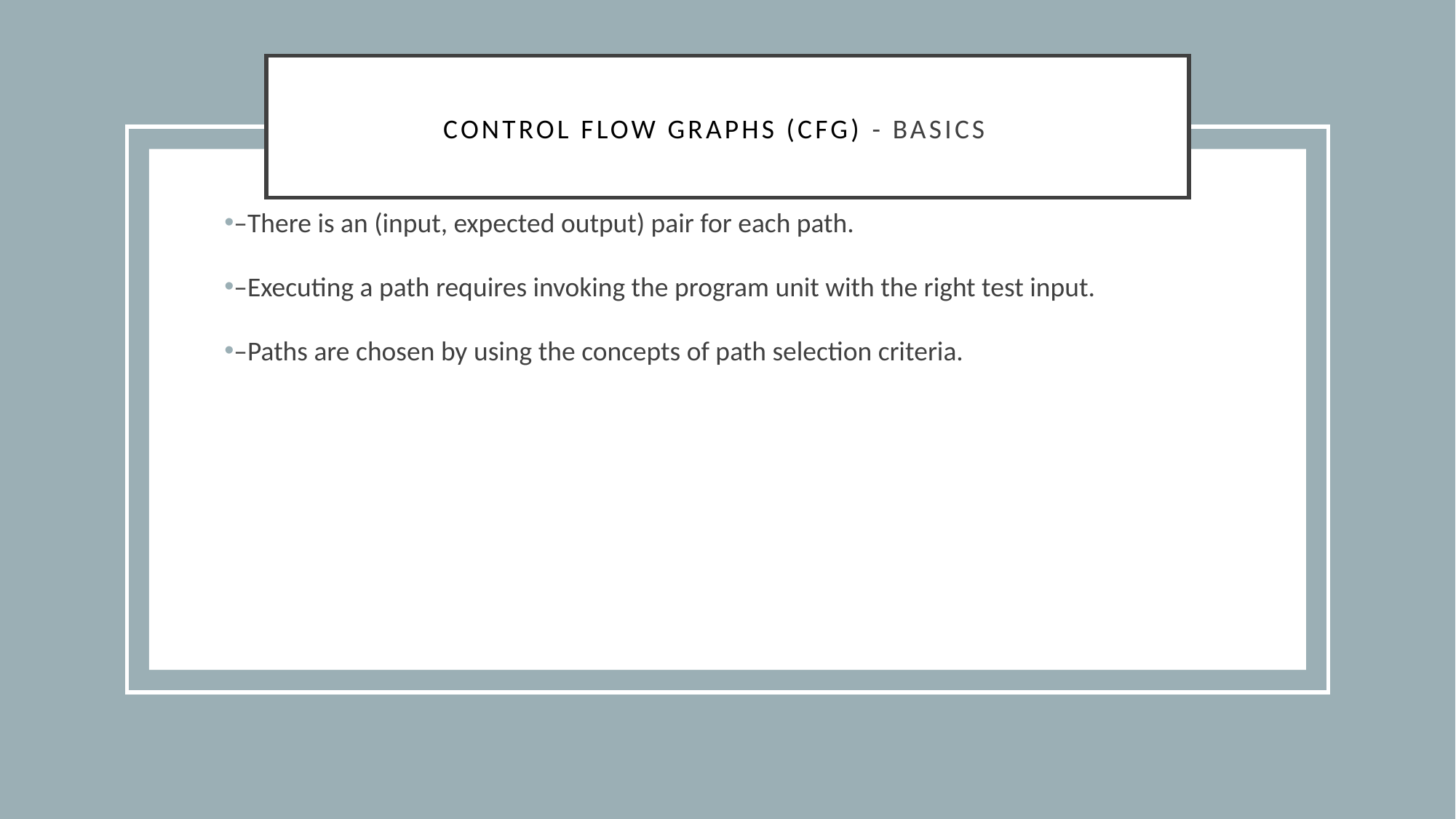

# Control Flow Graphs (cfg) - basics

–There is an (input, expected output) pair for each path.
–Executing a path requires invoking the program unit with the right test input.
–Paths are chosen by using the concepts of path selection criteria.